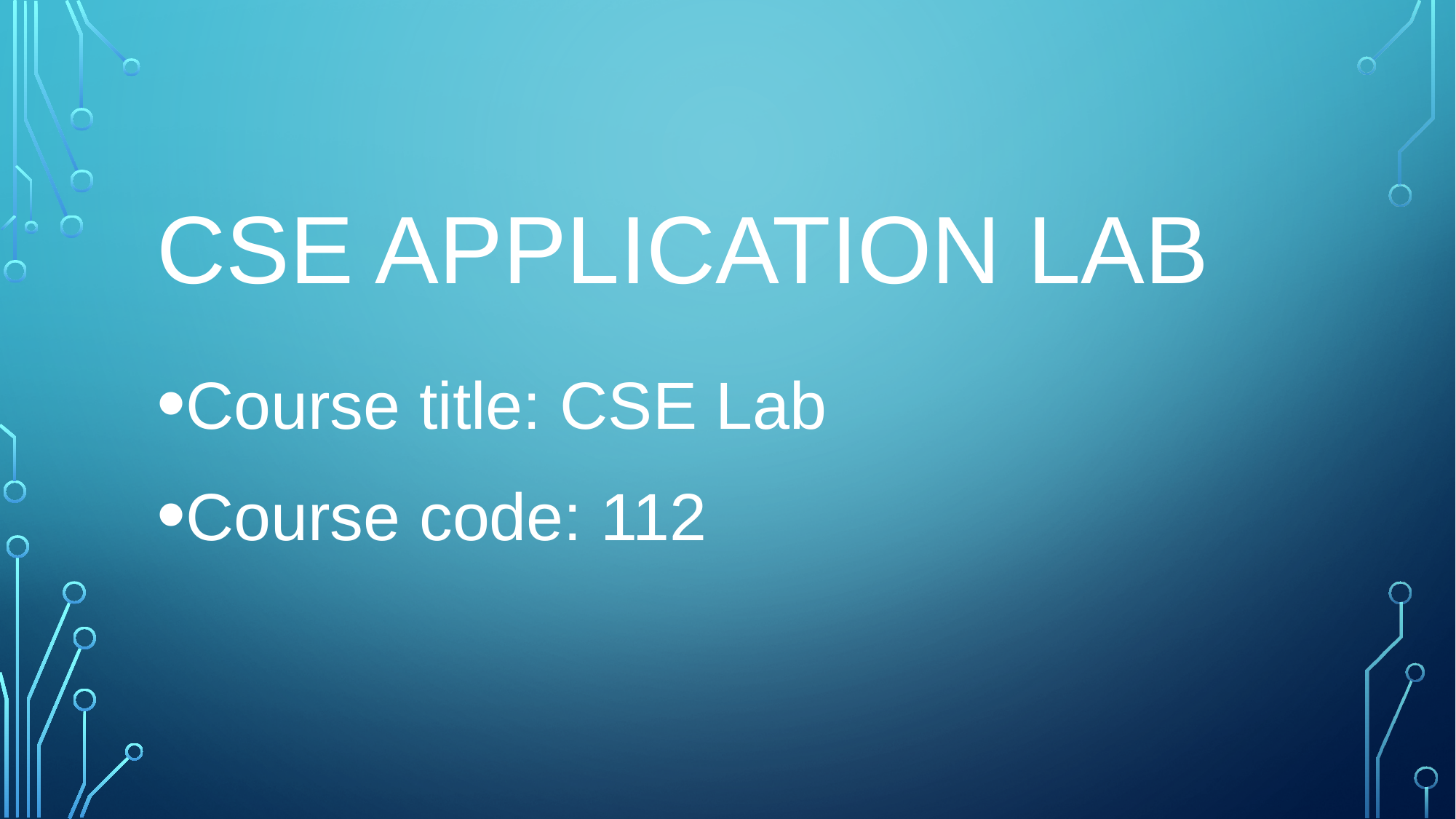

# Cse application lab
Course title: CSE Lab
Course code: 112